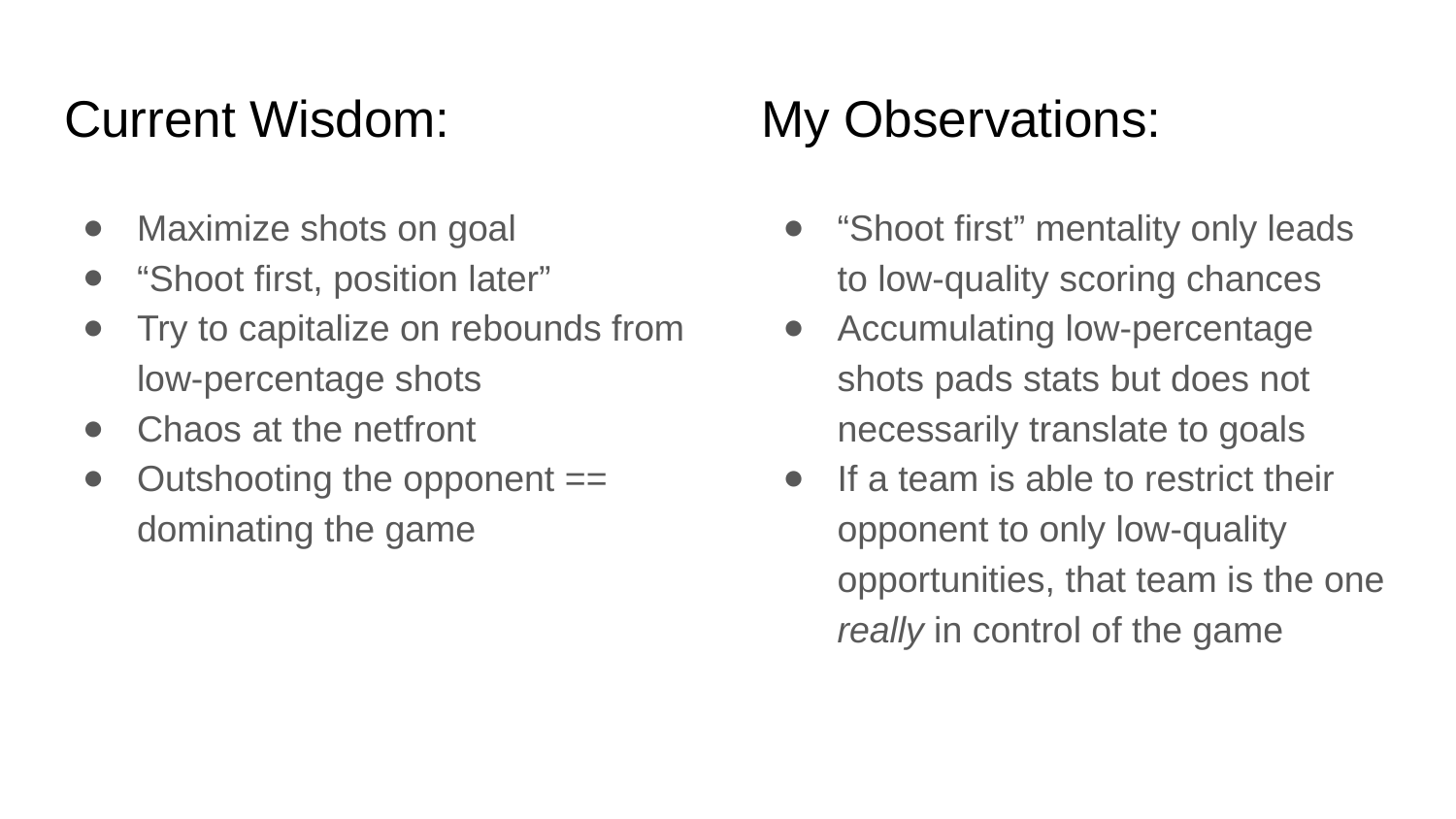

# Current Wisdom:
My Observations:
Maximize shots on goal
“Shoot first, position later”
Try to capitalize on rebounds from low-percentage shots
Chaos at the netfront
Outshooting the opponent == dominating the game
“Shoot first” mentality only leads to low-quality scoring chances
Accumulating low-percentage shots pads stats but does not necessarily translate to goals
If a team is able to restrict their opponent to only low-quality opportunities, that team is the one really in control of the game